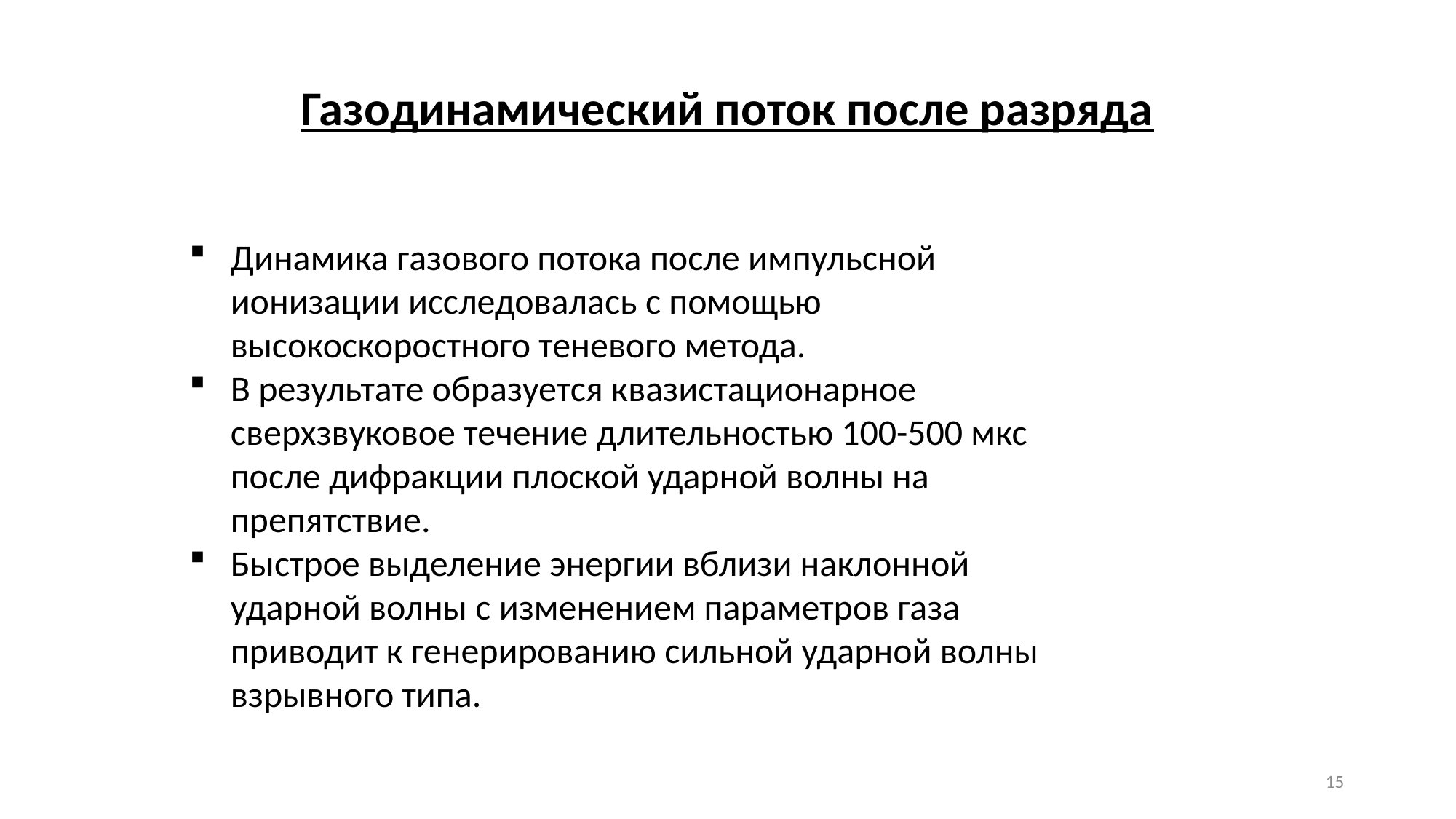

Газодинамический поток после разряда
Динамика газового потока после импульсной ионизации исследовалась с помощью высокоскоростного теневого метода.
В результате образуется квазистационарное сверхзвуковое течение длительностью 100-500 мкс после дифракции плоской ударной волны на препятствие.
Быстрое выделение энергии вблизи наклонной ударной волны с изменением параметров газа приводит к генерированию сильной ударной волны взрывного типа.
15